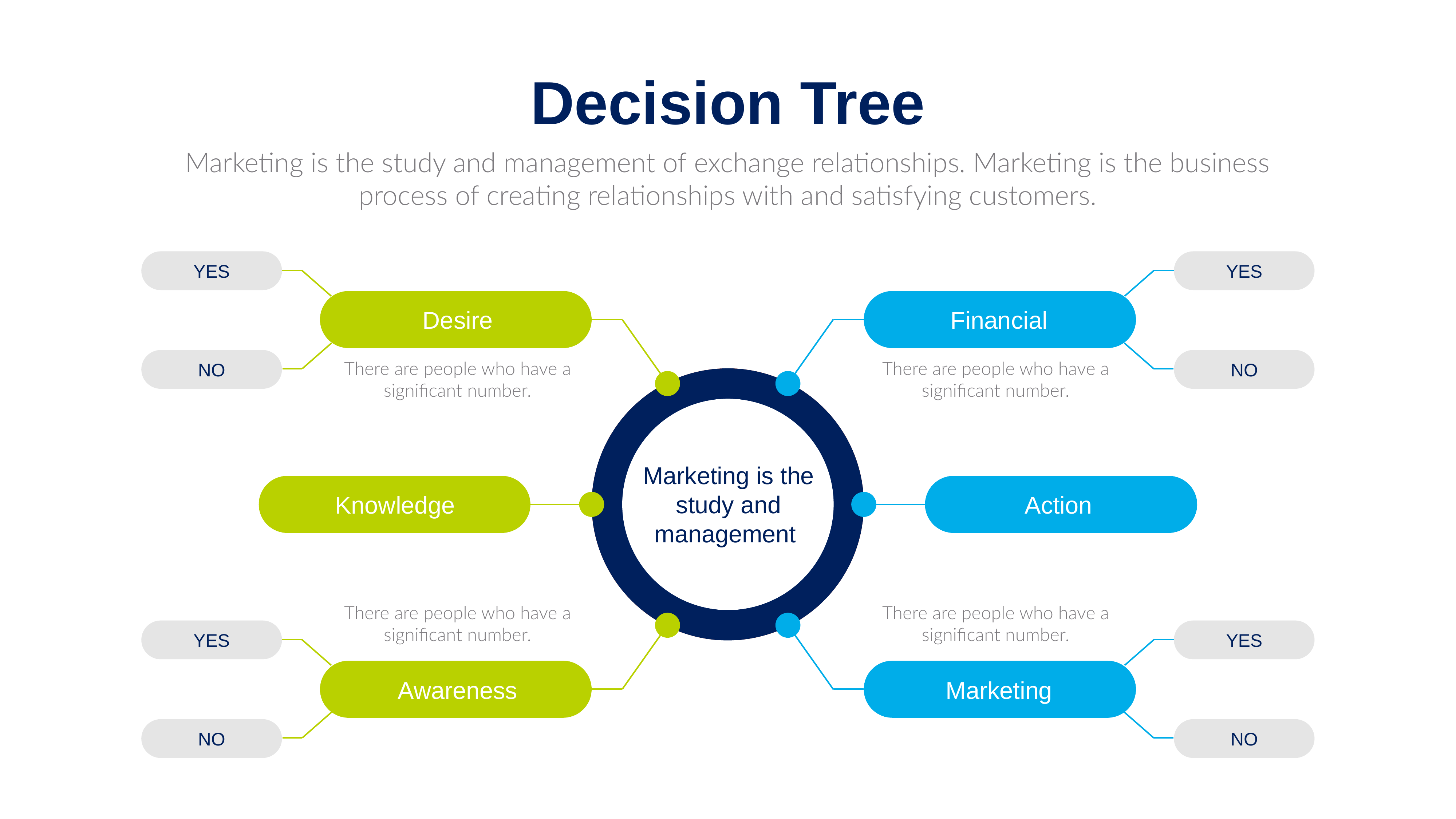

Decision Tree
Marketing is the study and management of exchange relationships. Marketing is the business process of creating relationships with and satisfying customers.
YES
YES

Desire
Financial
NO
NO
There are people who have a significant number.
There are people who have a significant number.

Marketing is the study and management

Knowledge
Action

There are people who have a significant number.
There are people who have a significant number.

YES
YES

Awareness
Marketing
NO
NO